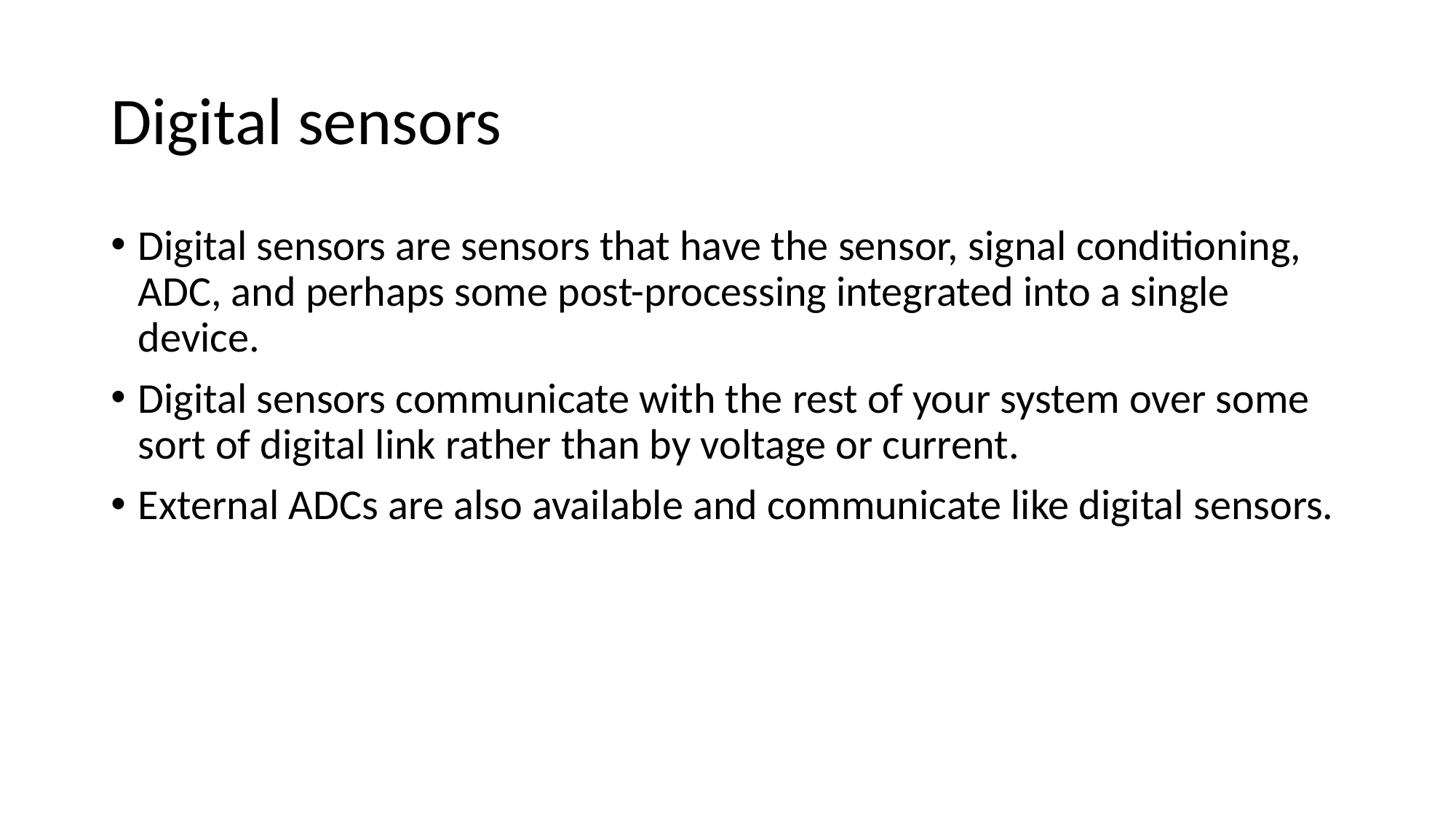

# Digital sensors
Digital sensors are sensors that have the sensor, signal conditioning, ADC, and perhaps some post-processing integrated into a single device.
Digital sensors communicate with the rest of your system over some sort of digital link rather than by voltage or current.
External ADCs are also available and communicate like digital sensors.